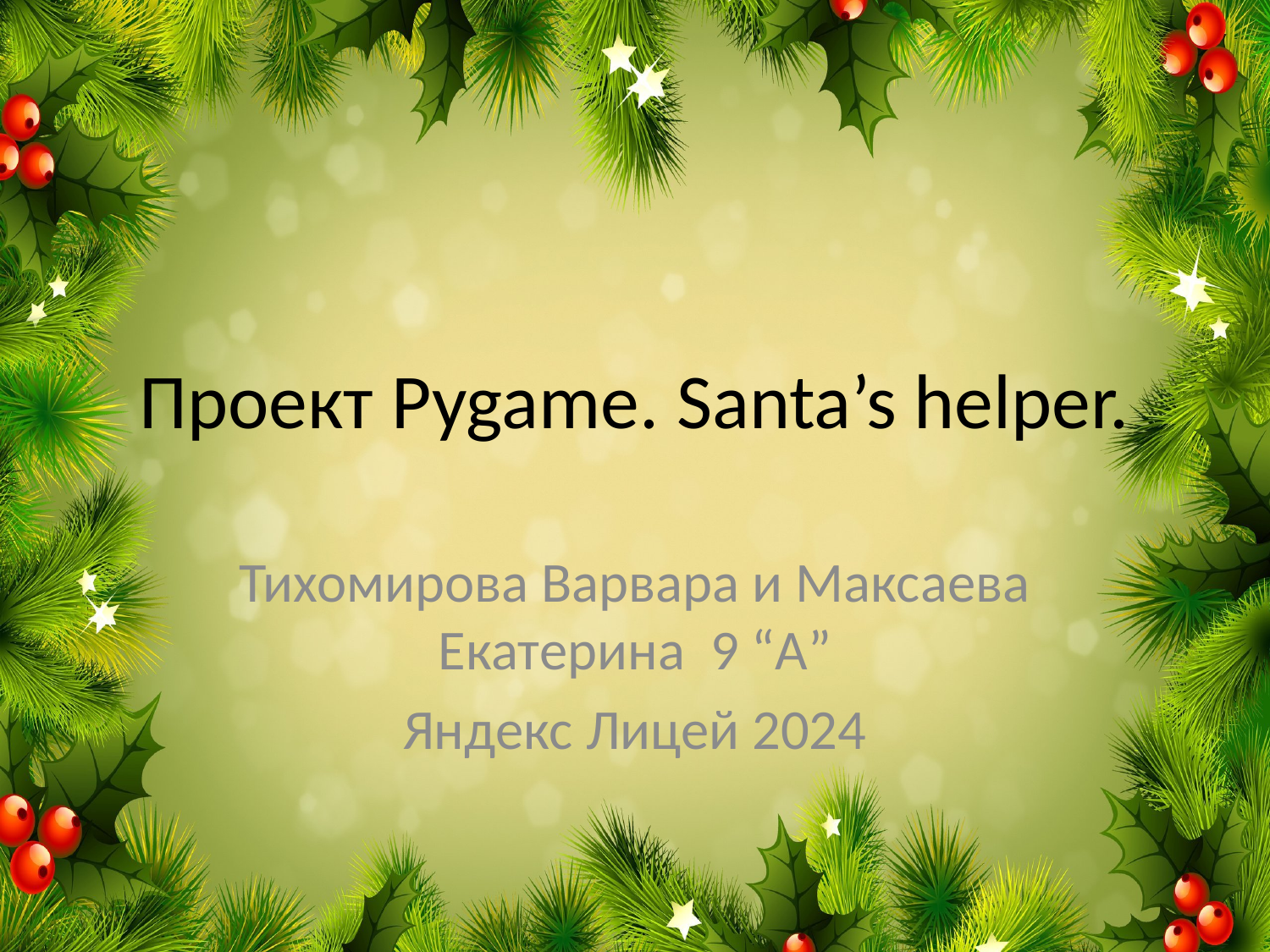

# Проект Pygame. Santa’s helper.
Тихомирова Варвара и Максаева Екатерина  9 “А”
Яндекс Лицей 2024